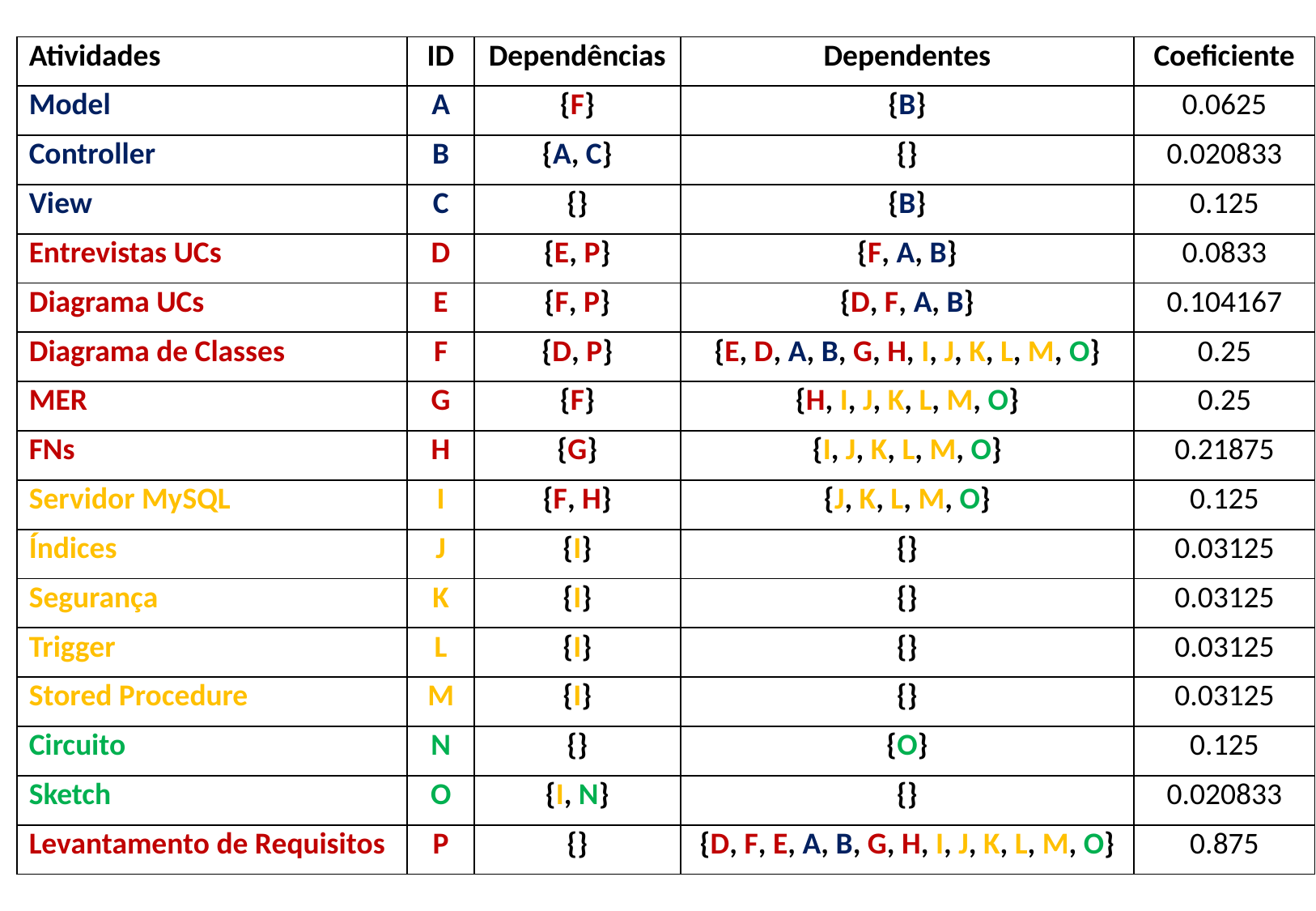

| Atividades | ID | Dependências | Dependentes | Coeficiente |
| --- | --- | --- | --- | --- |
| Model | A | {F} | {B} | 0.0625 |
| Controller | B | {A, C} | {} | 0.020833 |
| View | C | {} | {B} | 0.125 |
| Entrevistas UCs | D | {E, P} | {F, A, B} | 0.0833 |
| Diagrama UCs | E | {F, P} | {D, F, A, B} | 0.104167 |
| Diagrama de Classes | F | {D, P} | {E, D, A, B, G, H, I, J, K, L, M, O} | 0.25 |
| MER | G | {F} | {H, I, J, K, L, M, O} | 0.25 |
| FNs | H | {G} | {I, J, K, L, M, O} | 0.21875 |
| Servidor MySQL | I | {F, H} | {J, K, L, M, O} | 0.125 |
| Índices | J | {I} | {} | 0.03125 |
| Segurança | K | {I} | {} | 0.03125 |
| Trigger | L | {I} | {} | 0.03125 |
| Stored Procedure | M | {I} | {} | 0.03125 |
| Circuito | N | {} | {O} | 0.125 |
| Sketch | O | {I, N} | {} | 0.020833 |
| Levantamento de Requisitos | P | {} | {D, F, E, A, B, G, H, I, J, K, L, M, O} | 0.875 |